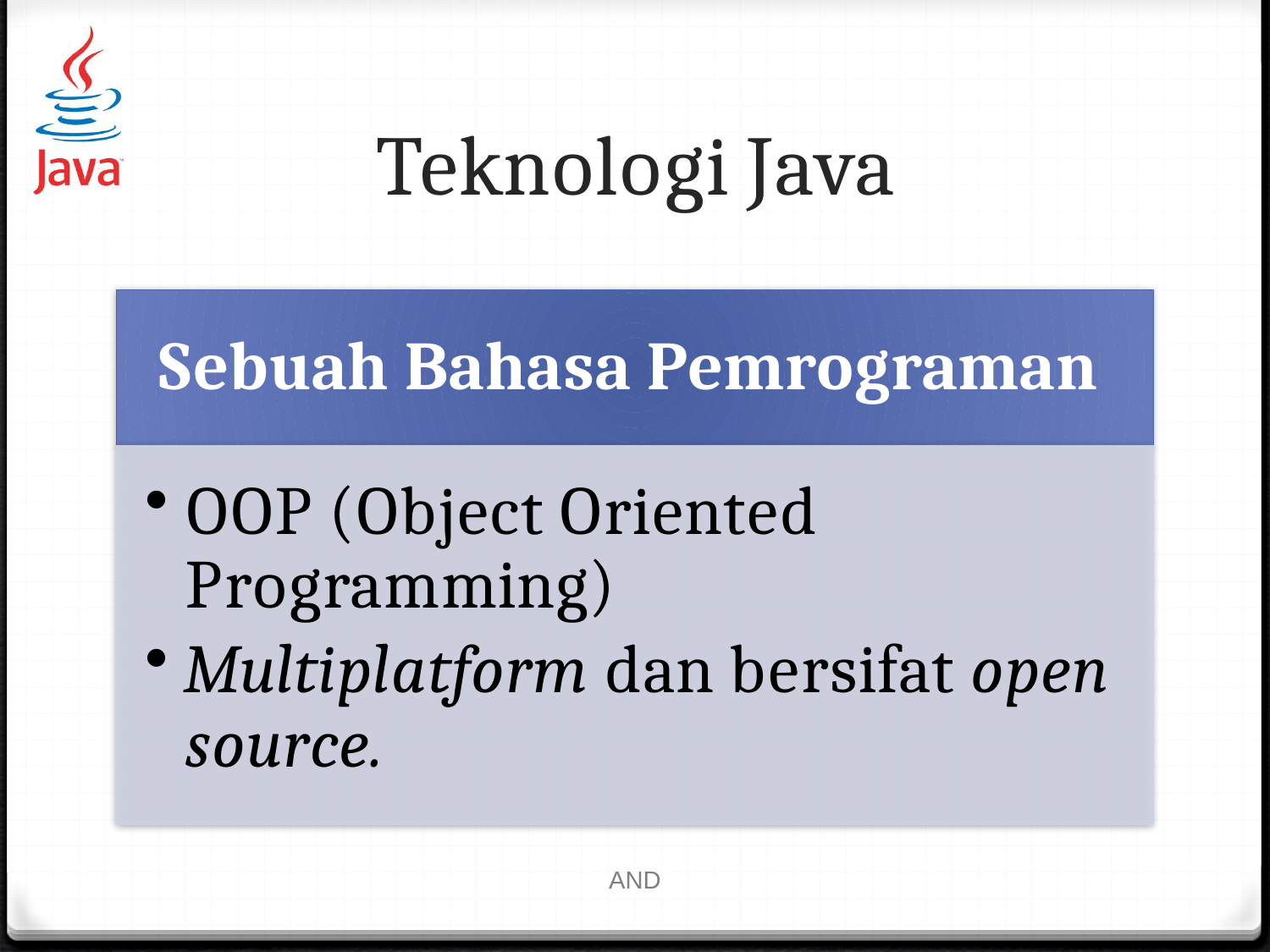

# Teknologi Java
Sebuah Bahasa Pemrograman
OOP (Object Oriented Programming)
Multiplatform dan bersifat open source.
AND